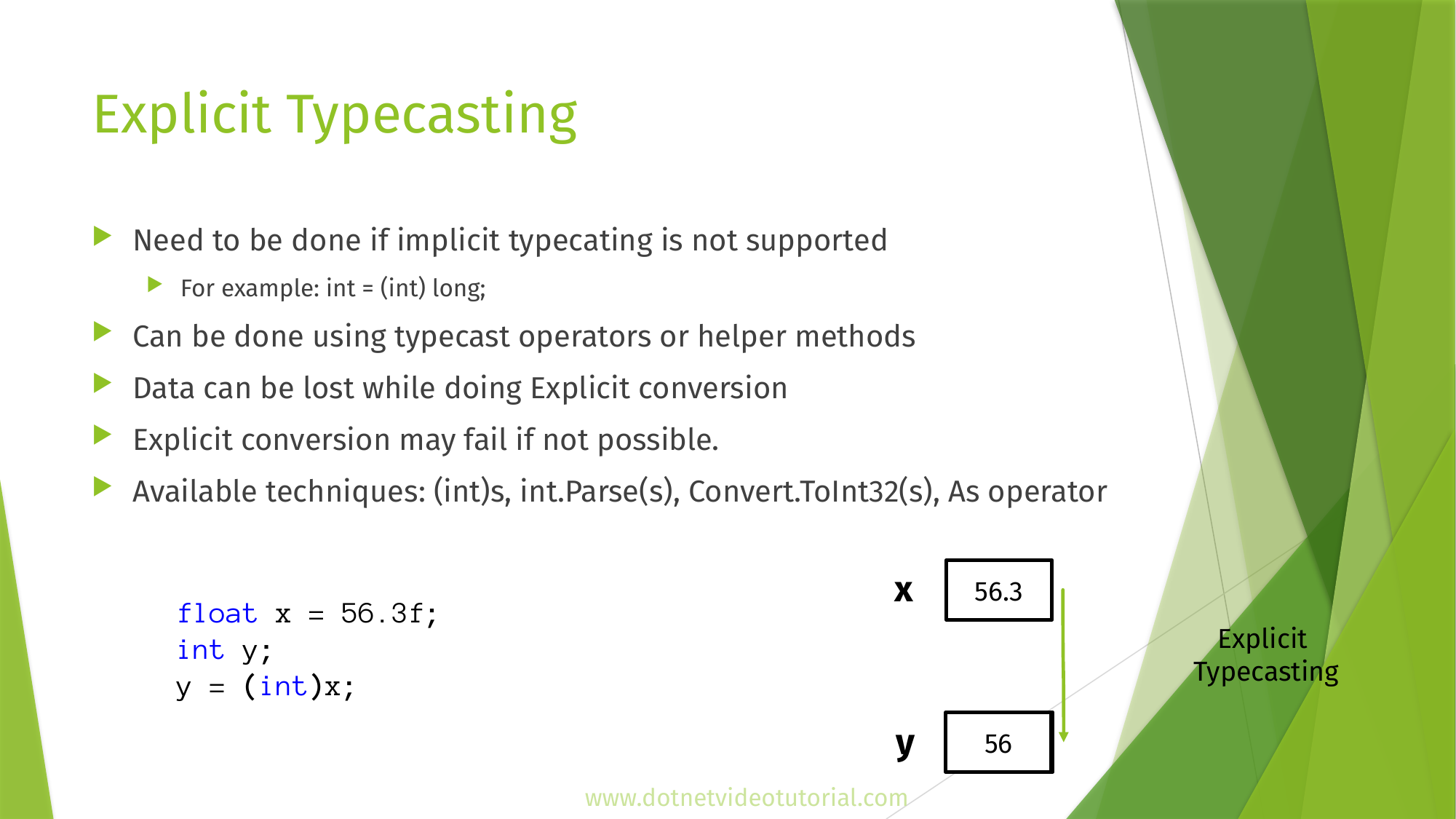

# Explicit Typecasting
Need to be done if implicit typecating is not supported
For example: int = (int) long;
Can be done using typecast operators or helper methods
Data can be lost while doing Explicit conversion
Explicit conversion may fail if not possible.
Available techniques: (int)s, int.Parse(s), Convert.ToInt32(s), As operator

x
56.3
float x = 56.3f;
int y;
y = (int)x;
Explicit
Typecasting
y
56
0
www.dotnetvideotutorial.com